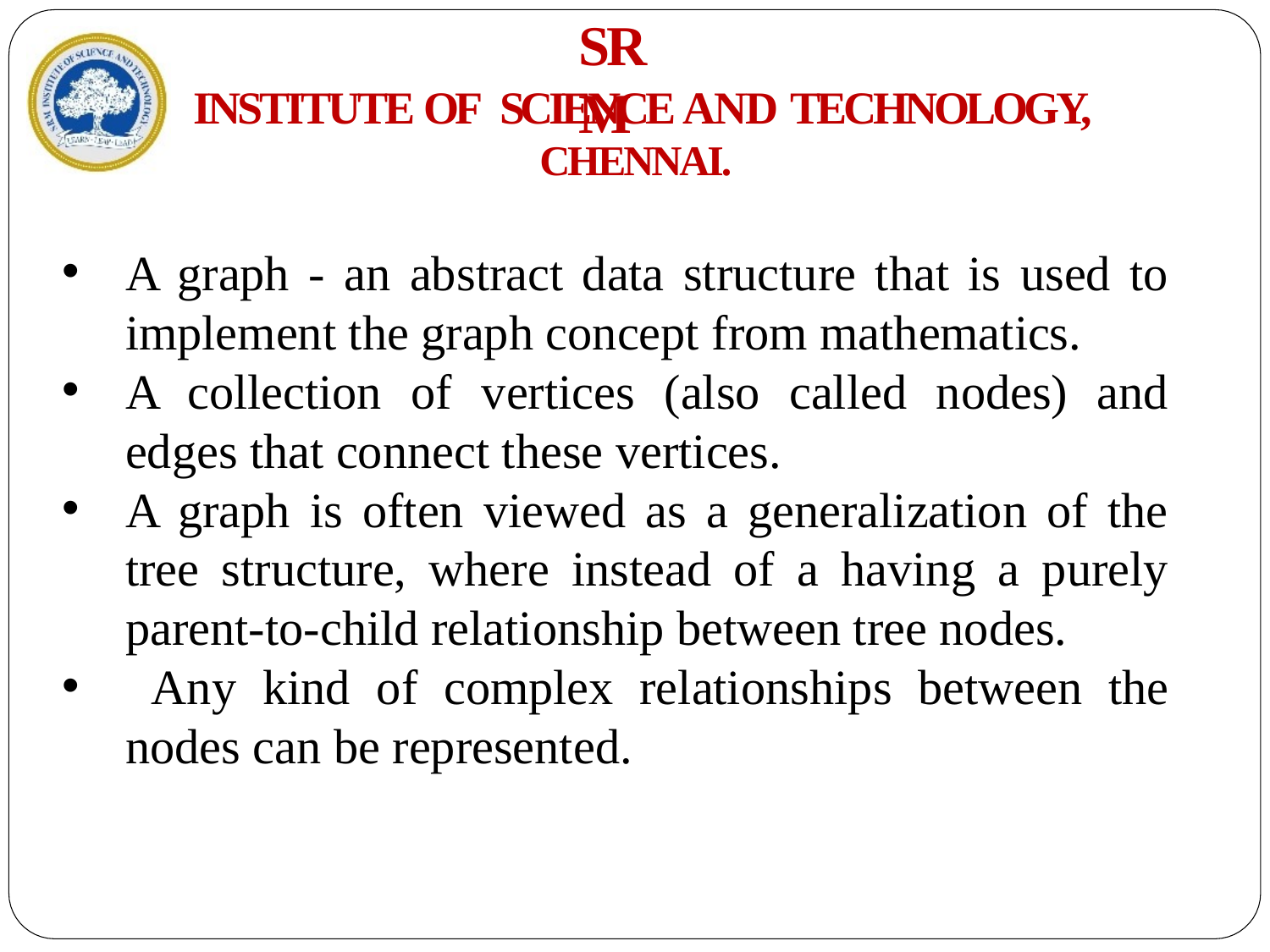

# SRM

INSTITUTE OF  SCIENCE AND TECHNOLOGY,
CHENNAI.

A graph - an abstract data structure that is used to implement the graph concept from mathematics.
A collection of vertices (also called nodes) and edges that connect these vertices.
A graph is often viewed as a generalization of the tree structure, where instead of a having a purely parent-to-child relationship between tree nodes.
 Any kind of complex relationships between the nodes can be represented.